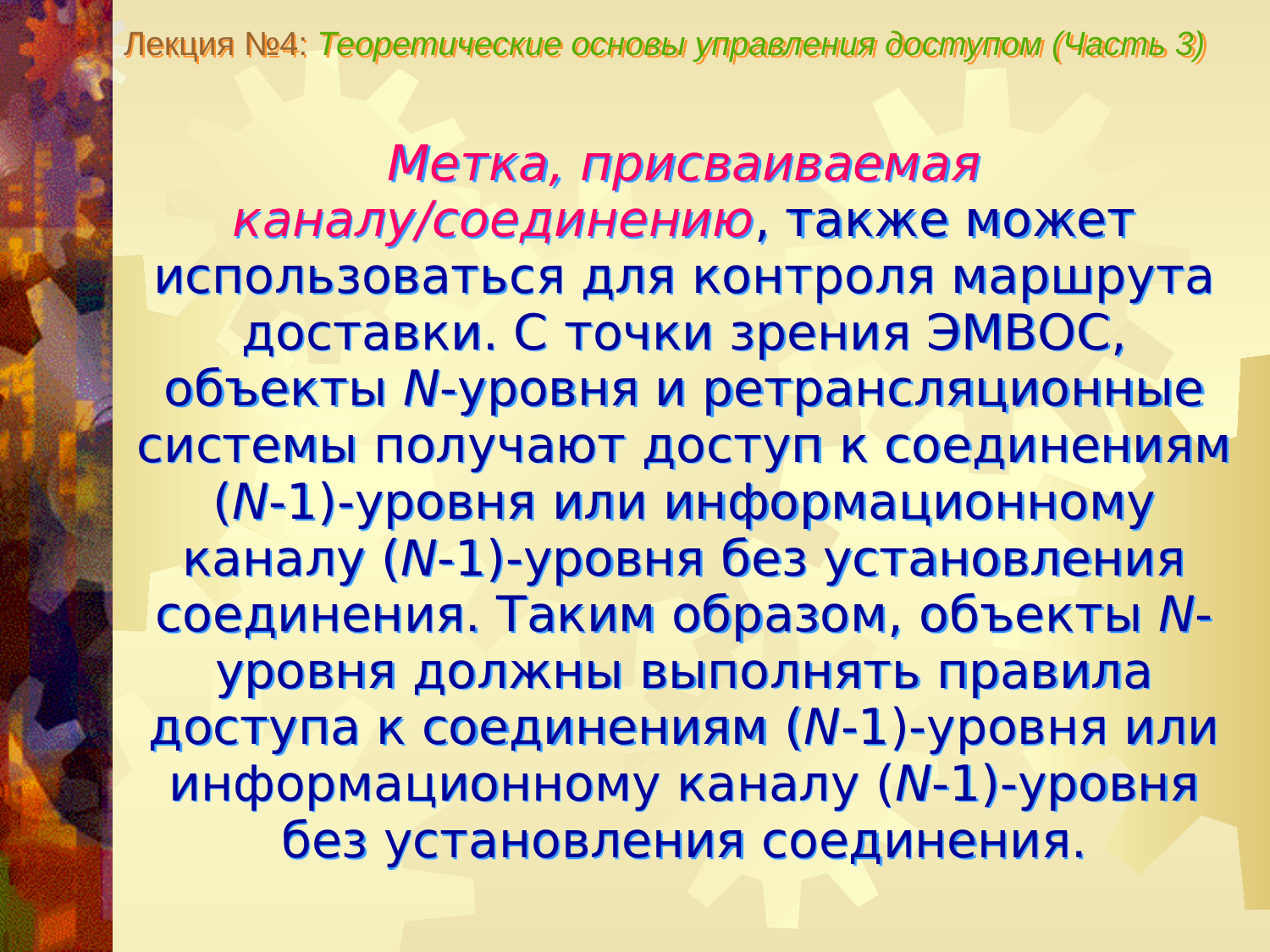

Лекция №4: Теоретические основы управления доступом (Часть 3)
Метка, присваиваемая каналу/соединению, также может использоваться для контроля маршрута доставки. С точки зрения ЭМВОС, объекты N-уровня и ретрансляционные системы получают доступ к соединениям (N-1)-уровня или информационному каналу (N-1)-уровня без установления соединения. Таким образом, объекты N-уровня должны выполнять правила доступа к соединениям (N-1)-уровня или информационному каналу (N-1)-уровня без установления соединения.